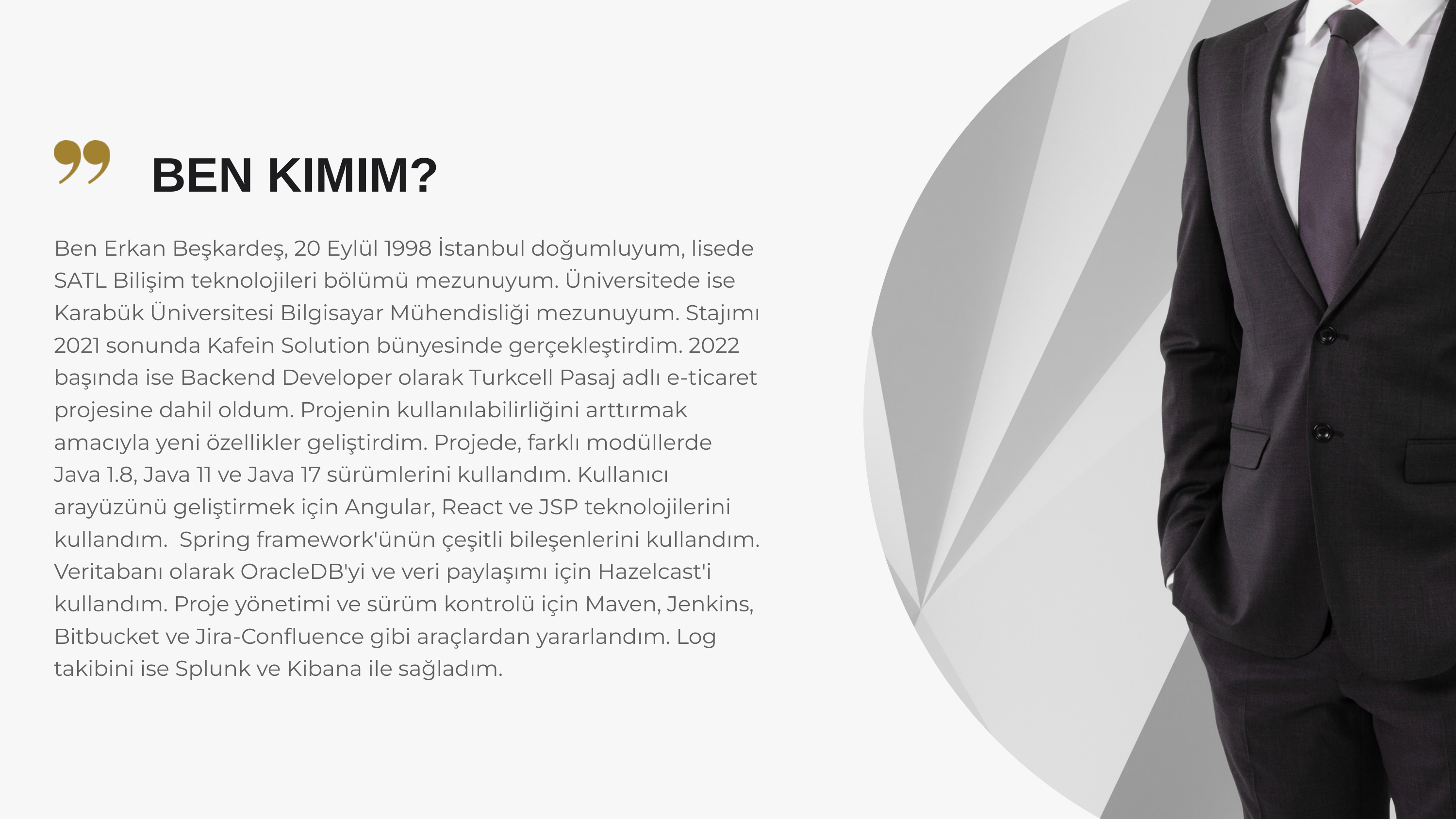

BEN KIMIM?

Ben Erkan Beşkardeş, 20 Eylül 1998 İstanbul doğumluyum, lisede SATL Bilişim teknolojileri bölümü mezunuyum. Üniversitede ise Karabük Üniversitesi Bilgisayar Mühendisliği mezunuyum. Stajımı 2021 sonunda Kafein Solution bünyesinde gerçekleştirdim. 2022 başında ise Backend Developer olarak Turkcell Pasaj adlı e-ticaret projesine dahil oldum. Projenin kullanılabilirliğini arttırmak amacıyla yeni özellikler geliştirdim. Projede, farklı modüllerde Java 1.8, Java 11 ve Java 17 sürümlerini kullandım. Kullanıcı arayüzünü geliştirmek için Angular, React ve JSP teknolojilerini kullandım.  Spring framework'ünün çeşitli bileşenlerini kullandım. Veritabanı olarak OracleDB'yi ve veri paylaşımı için Hazelcast'i kullandım. Proje yönetimi ve sürüm kontrolü için Maven, Jenkins, Bitbucket ve Jira-Confluence gibi araçlardan yararlandım. Log takibini ise Splunk ve Kibana ile sağladım.